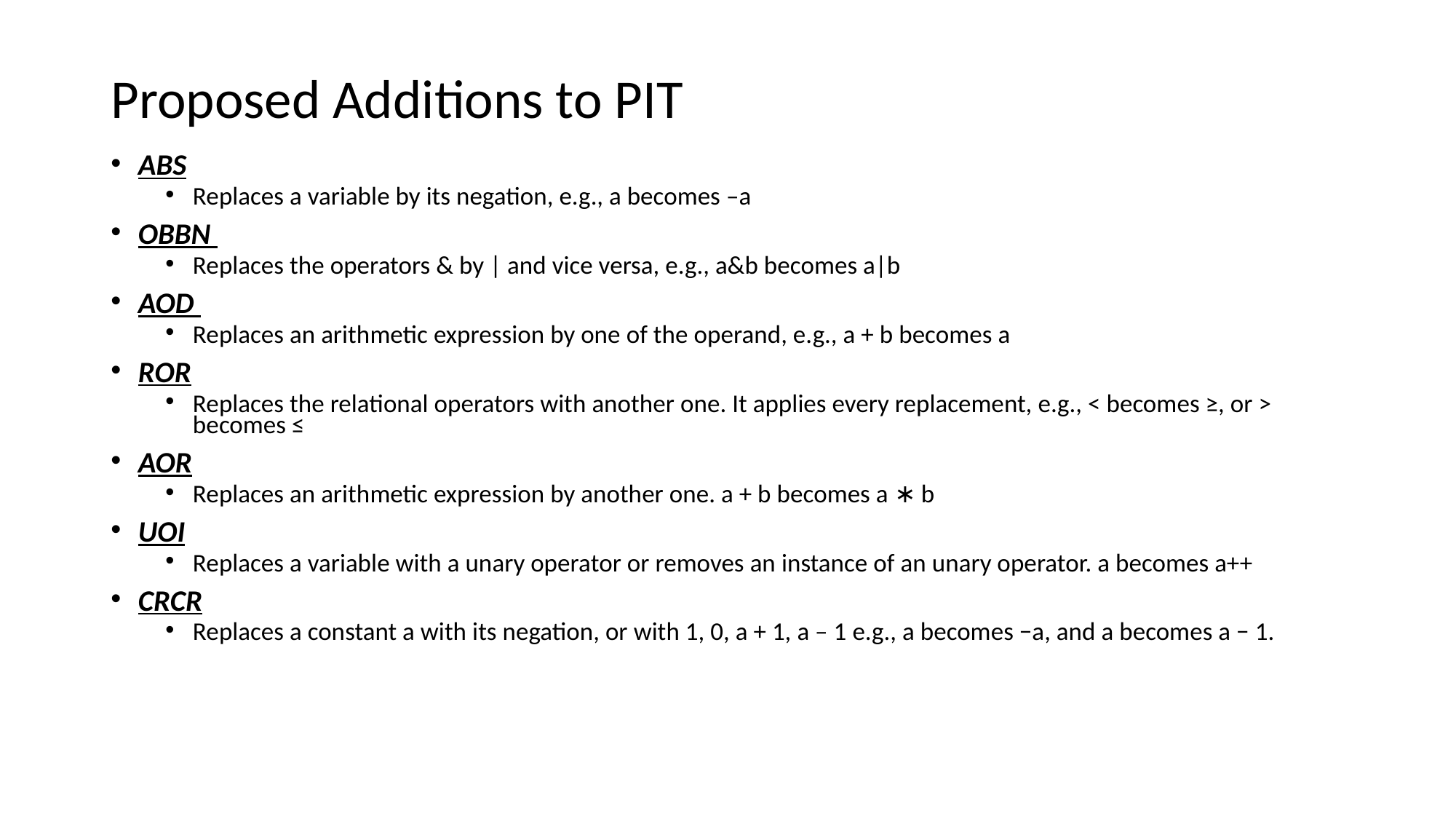

# Proposed Additions to PIT
ABS
Replaces a variable by its negation, e.g., a becomes –a
OBBN
Replaces the operators & by | and vice versa, e.g., a&b becomes a|b
AOD
Replaces an arithmetic expression by one of the operand, e.g., a + b becomes a
ROR
Replaces the relational operators with another one. It applies every replacement, e.g., < becomes ≥, or > becomes ≤
AOR
Replaces an arithmetic expression by another one. a + b becomes a ∗ b
UOI
Replaces a variable with a unary operator or removes an instance of an unary operator. a becomes a++
CRCR
Replaces a constant a with its negation, or with 1, 0, a + 1, a – 1 e.g., a becomes −a, and a becomes a − 1.